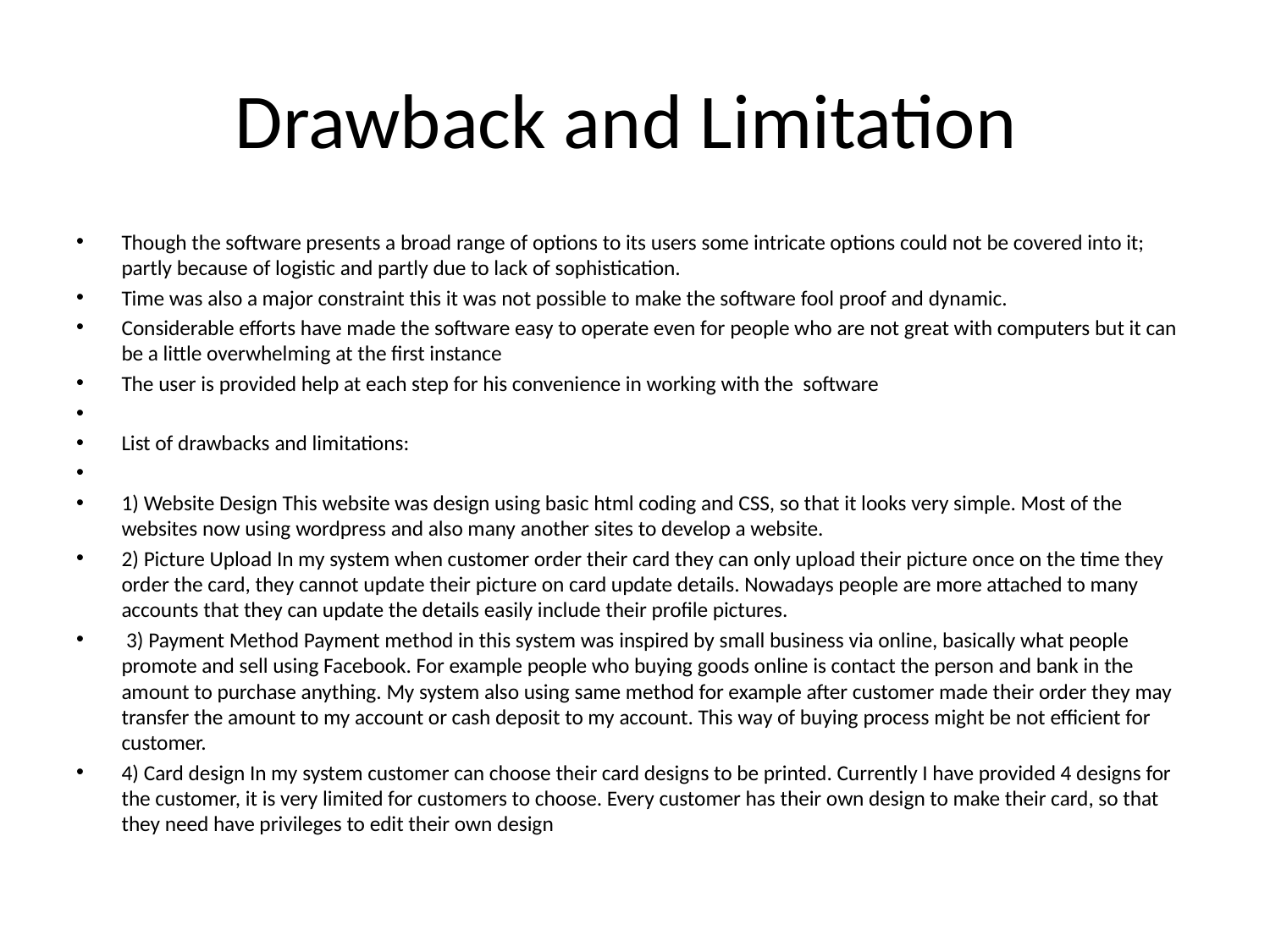

# Drawback and Limitation
Though the software presents a broad range of options to its users some intricate options could not be covered into it; partly because of logistic and partly due to lack of sophistication.
Time was also a major constraint this it was not possible to make the software fool proof and dynamic.
Considerable efforts have made the software easy to operate even for people who are not great with computers but it can be a little overwhelming at the first instance
The user is provided help at each step for his convenience in working with the  software

List of drawbacks and limitations:

1) Website Design This website was design using basic html coding and CSS, so that it looks very simple. Most of the websites now using wordpress and also many another sites to develop a website.
2) Picture Upload In my system when customer order their card they can only upload their picture once on the time they order the card, they cannot update their picture on card update details. Nowadays people are more attached to many accounts that they can update the details easily include their profile pictures.
 3) Payment Method Payment method in this system was inspired by small business via online, basically what people promote and sell using Facebook. For example people who buying goods online is contact the person and bank in the amount to purchase anything. My system also using same method for example after customer made their order they may transfer the amount to my account or cash deposit to my account. This way of buying process might be not efficient for customer.
4) Card design In my system customer can choose their card designs to be printed. Currently I have provided 4 designs for the customer, it is very limited for customers to choose. Every customer has their own design to make their card, so that they need have privileges to edit their own design